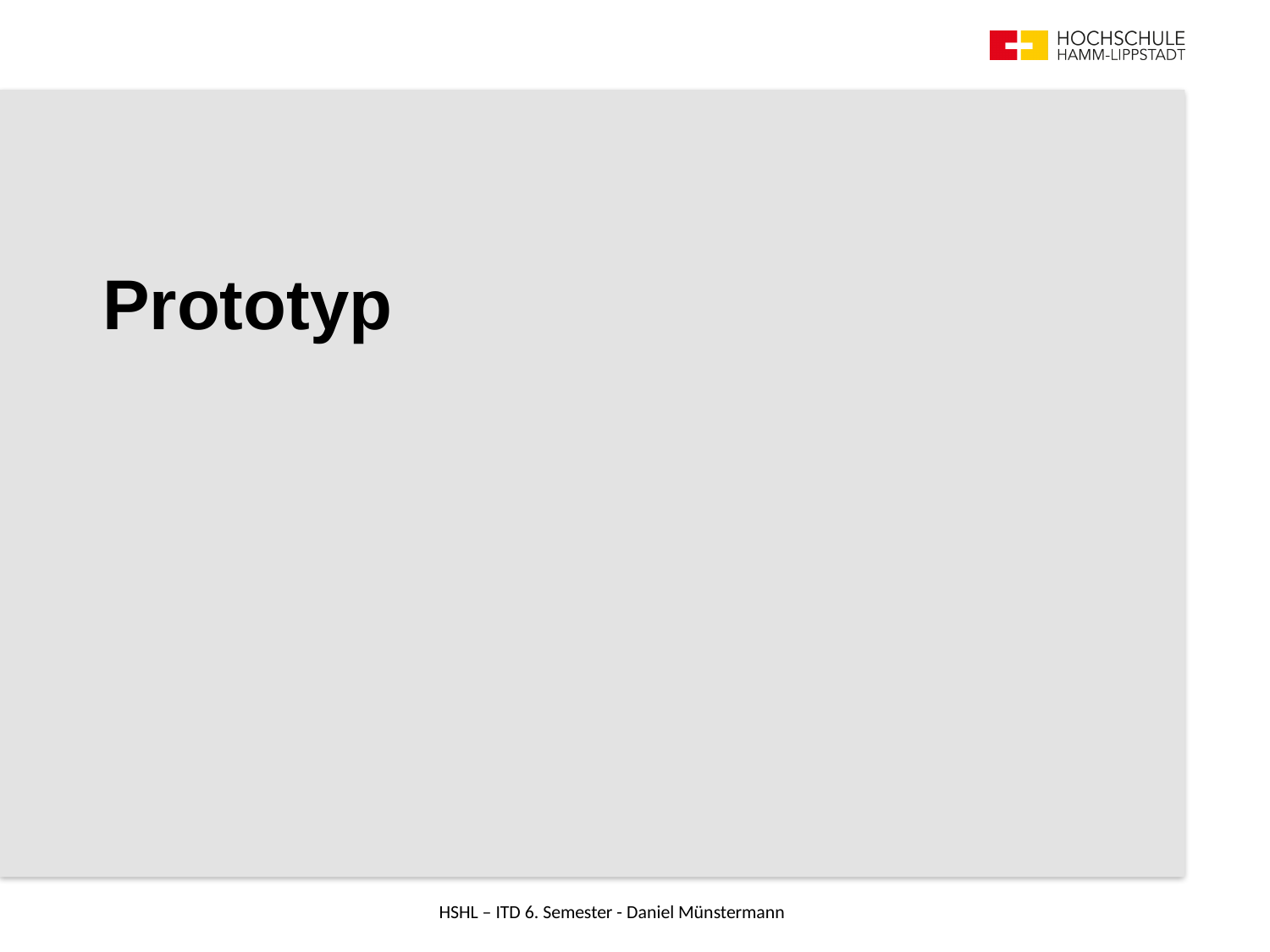

# Prototyp

HSHL – ITD 6. Semester - Daniel Münstermann